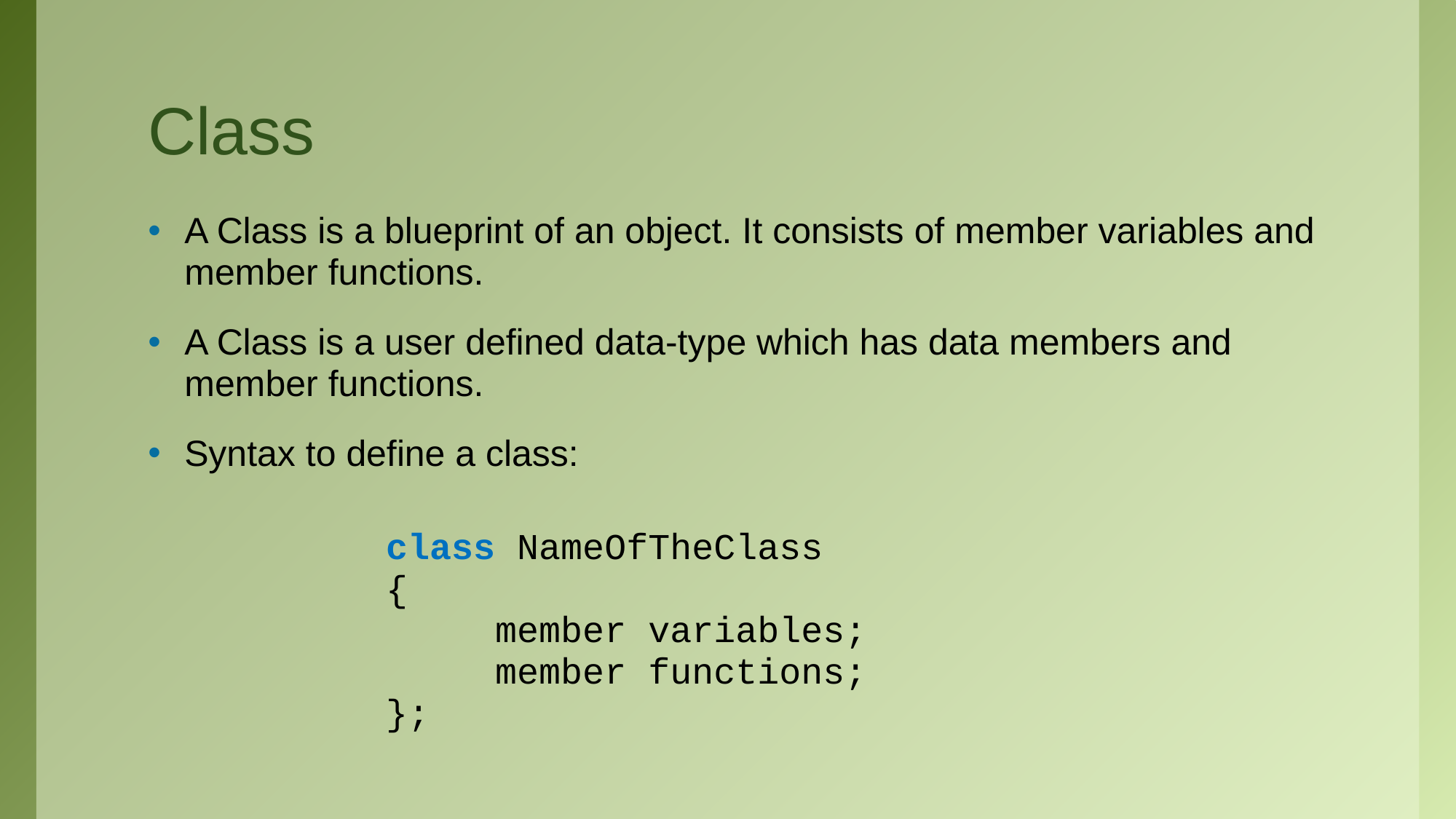

# Class
A Class is a blueprint of an object. It consists of member variables and member functions.
A Class is a user defined data-type which has data members and member functions.
Syntax to define a class:

class NameOfTheClass
{
	member variables;
	member functions;
};